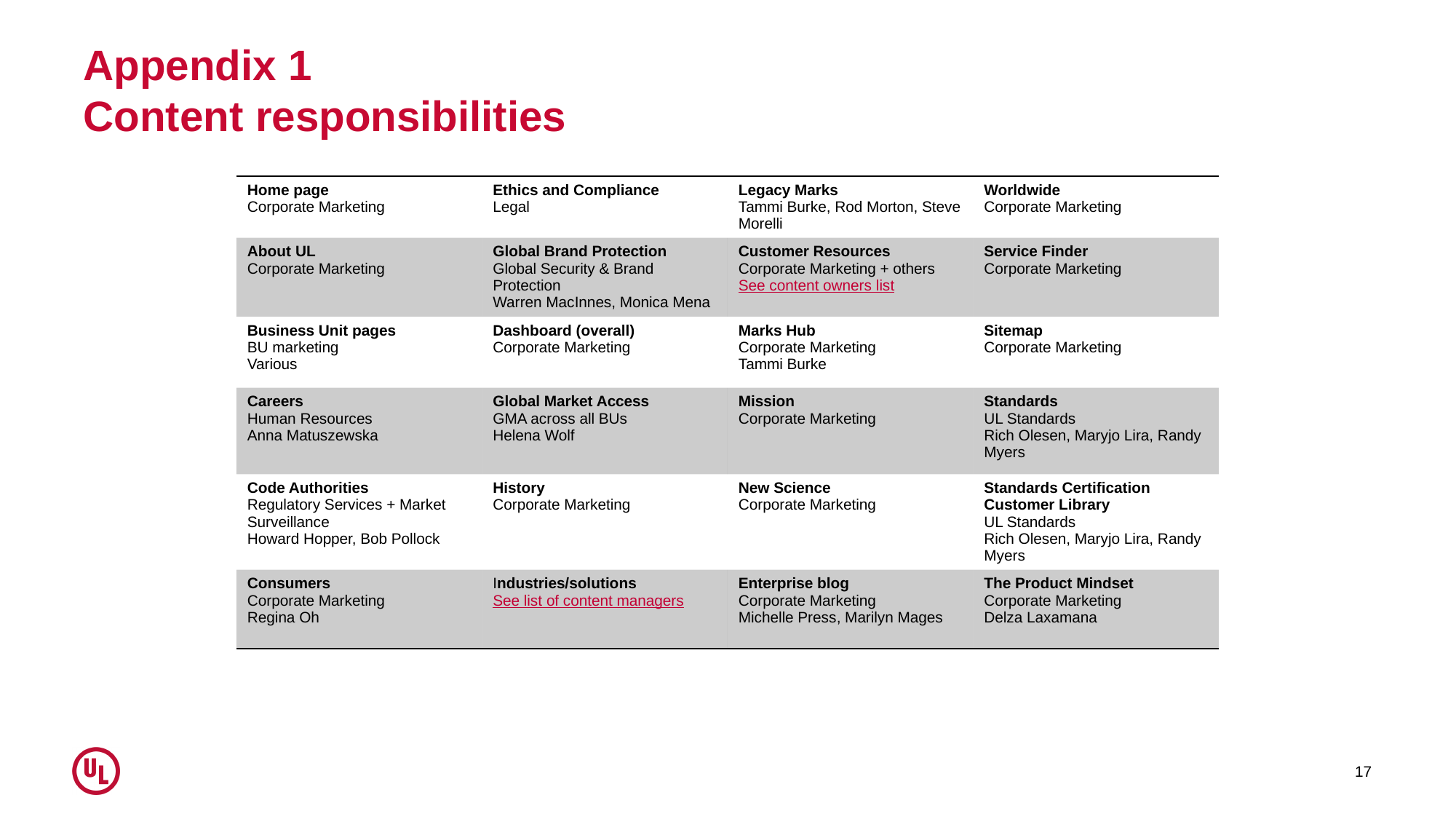

# Appendix 1 Content responsibilities
| Home page Corporate Marketing | Ethics and Compliance Legal | Legacy Marks Tammi Burke, Rod Morton, Steve Morelli | Worldwide Corporate Marketing |
| --- | --- | --- | --- |
| About UL Corporate Marketing | Global Brand Protection Global Security & Brand Protection Warren MacInnes, Monica Mena | Customer Resources Corporate Marketing + others See content owners list | Service Finder Corporate Marketing |
| Business Unit pages BU marketing Various | Dashboard (overall) Corporate Marketing | Marks Hub Corporate Marketing Tammi Burke | Sitemap Corporate Marketing |
| Careers Human Resources Anna Matuszewska | Global Market Access GMA across all BUs Helena Wolf | Mission Corporate Marketing | Standards UL Standards Rich Olesen, Maryjo Lira, Randy Myers |
| Code Authorities Regulatory Services + Market Surveillance Howard Hopper, Bob Pollock | History Corporate Marketing | New Science Corporate Marketing | Standards Certification Customer Library UL Standards Rich Olesen, Maryjo Lira, Randy Myers |
| Consumers Corporate Marketing Regina Oh | Industries/solutions See list of content managers | Enterprise blog Corporate Marketing Michelle Press, Marilyn Mages | The Product Mindset Corporate Marketing Delza Laxamana |
17